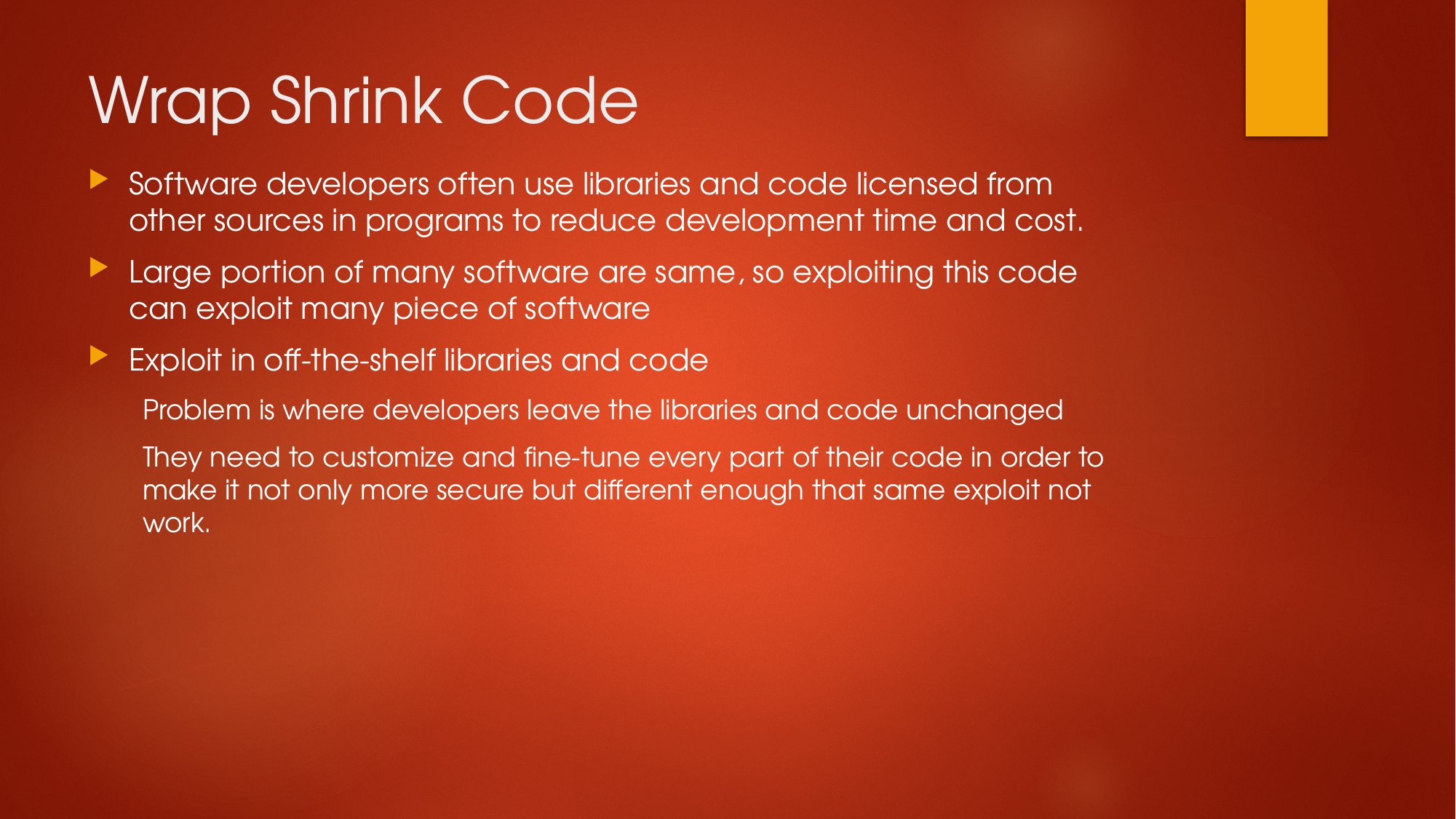

# Wrap Shrink Code
Software developers often use libraries and code licensed from other sources in programs to reduce development time and cost.
Large portion of many software are same, so exploiting this code can exploit many piece of software
Exploit in off-the-shelf libraries and code
Problem is where developers leave the libraries and code unchanged
They need to customize and fine-tune every part of their code in order to make it not only more secure but different enough that same exploit not work.